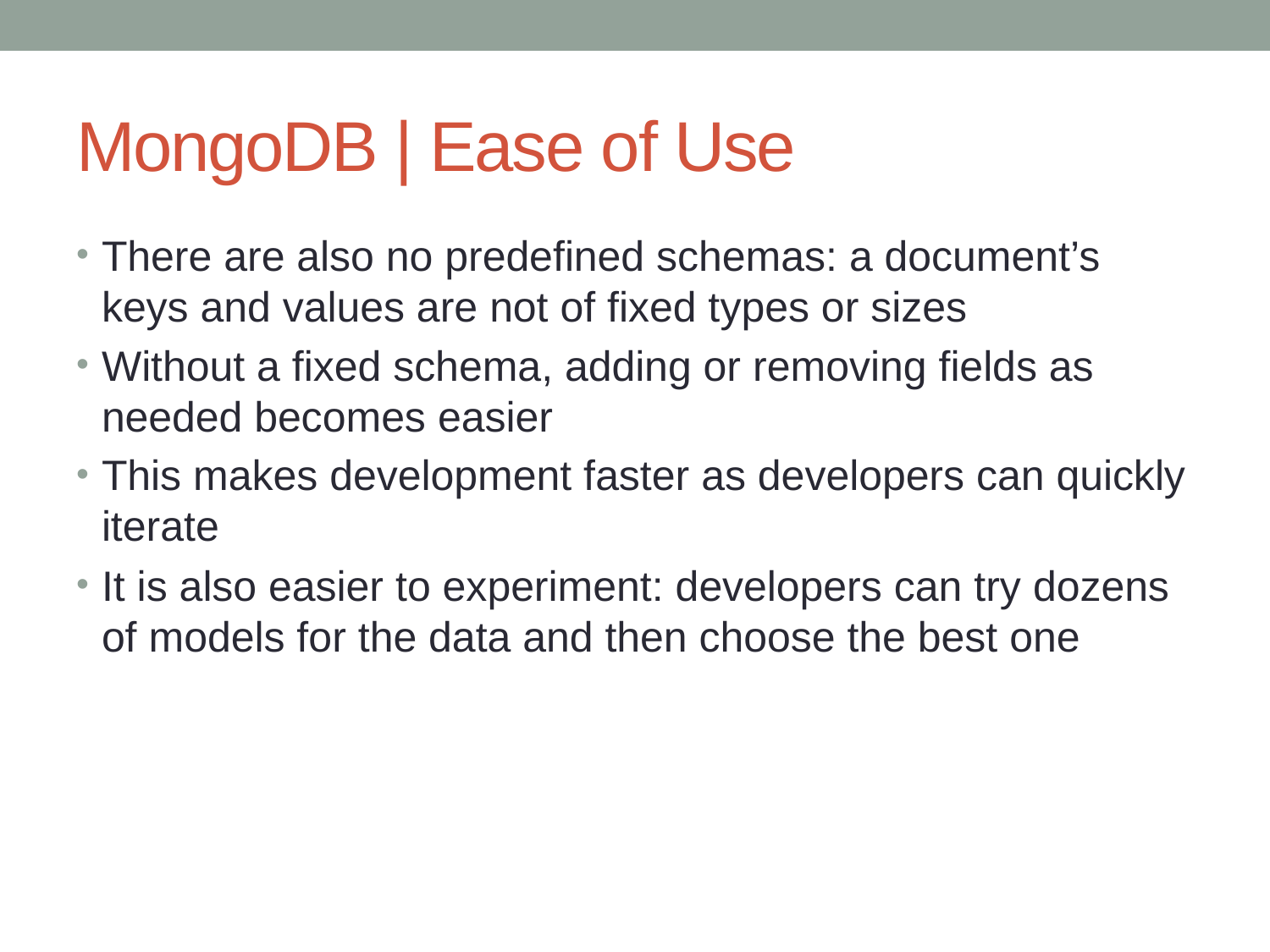

# MongoDB | Ease of Use
There are also no predefined schemas: a document’s keys and values are not of fixed types or sizes
Without a fixed schema, adding or removing fields as needed becomes easier
This makes development faster as developers can quickly iterate
It is also easier to experiment: developers can try dozens of models for the data and then choose the best one